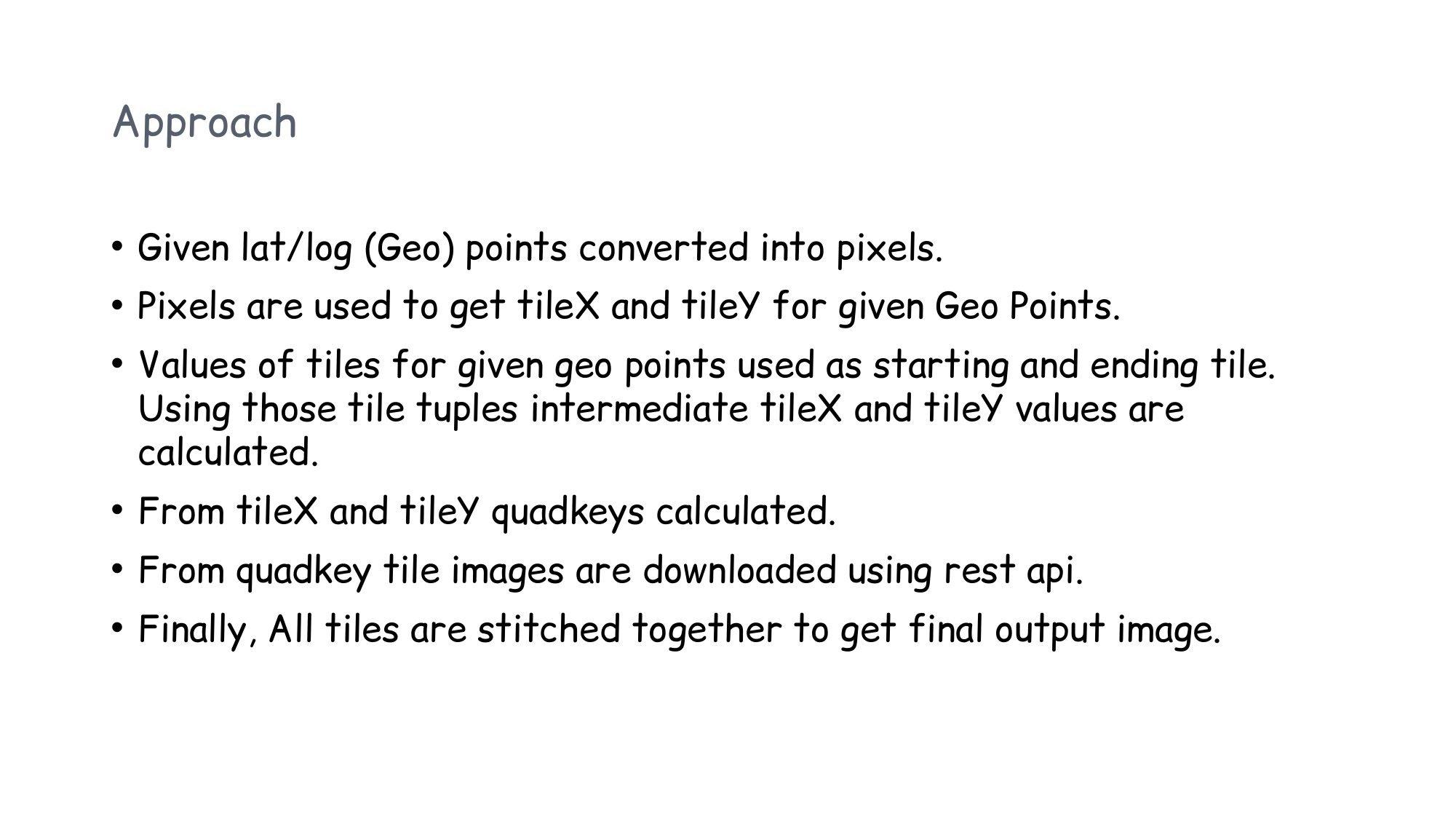

# Approach
Given lat/log (Geo) points converted into pixels.
Pixels are used to get tileX and tileY for given Geo Points.
Values of tiles for given geo points used as starting and ending tile. Using those tile tuples intermediate tileX and tileY values are calculated.
From tileX and tileY quadkeys calculated.
From quadkey tile images are downloaded using rest api.
Finally, All tiles are stitched together to get final output image.